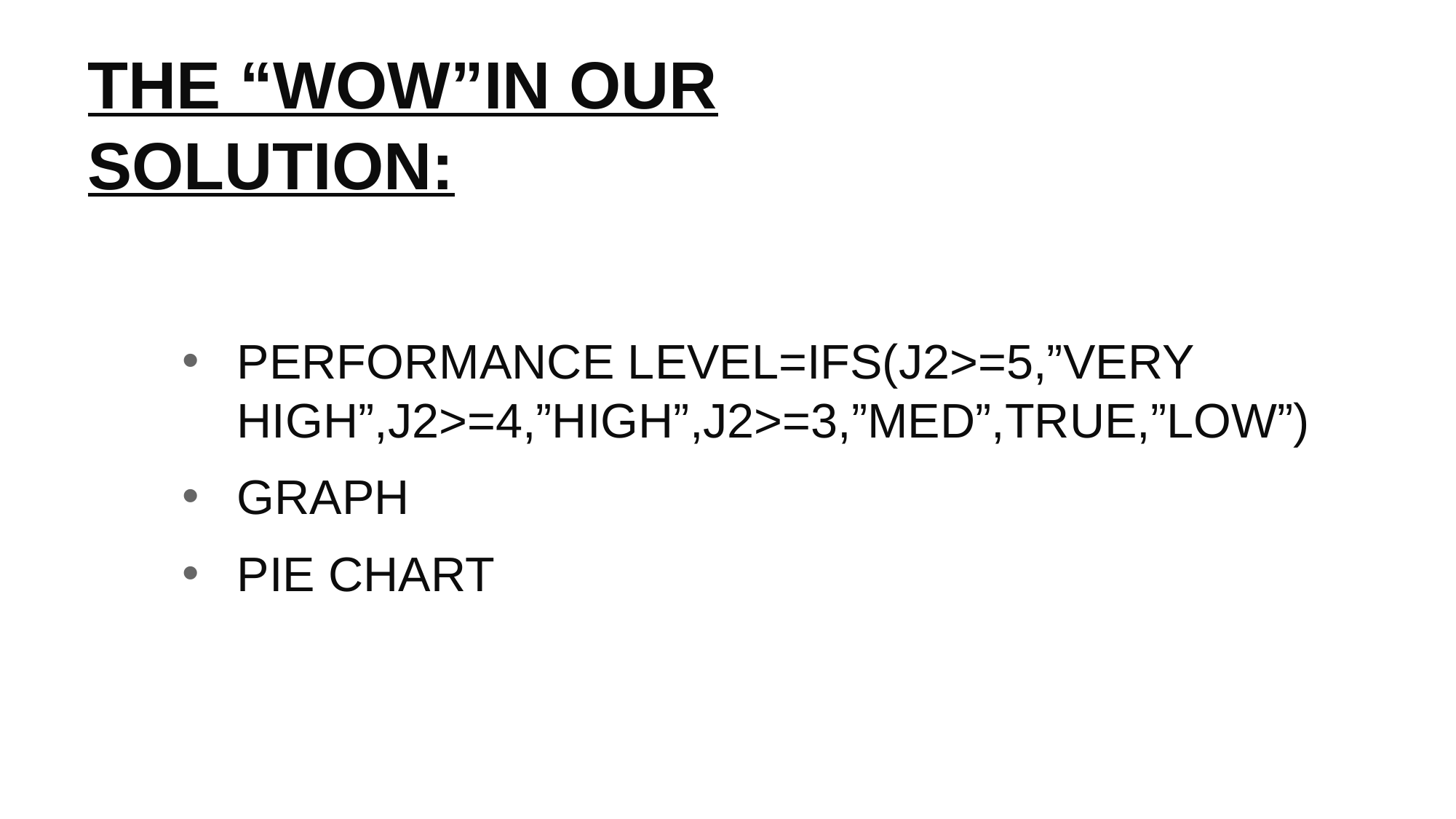

# THE “WOW”IN OUR SOLUTION:
PERFORMANCE LEVEL=IFS(J2>=5,”VERY HIGH”,J2>=4,”HIGH”,J2>=3,”MED”,TRUE,”LOW”)
GRAPH
PIE CHART